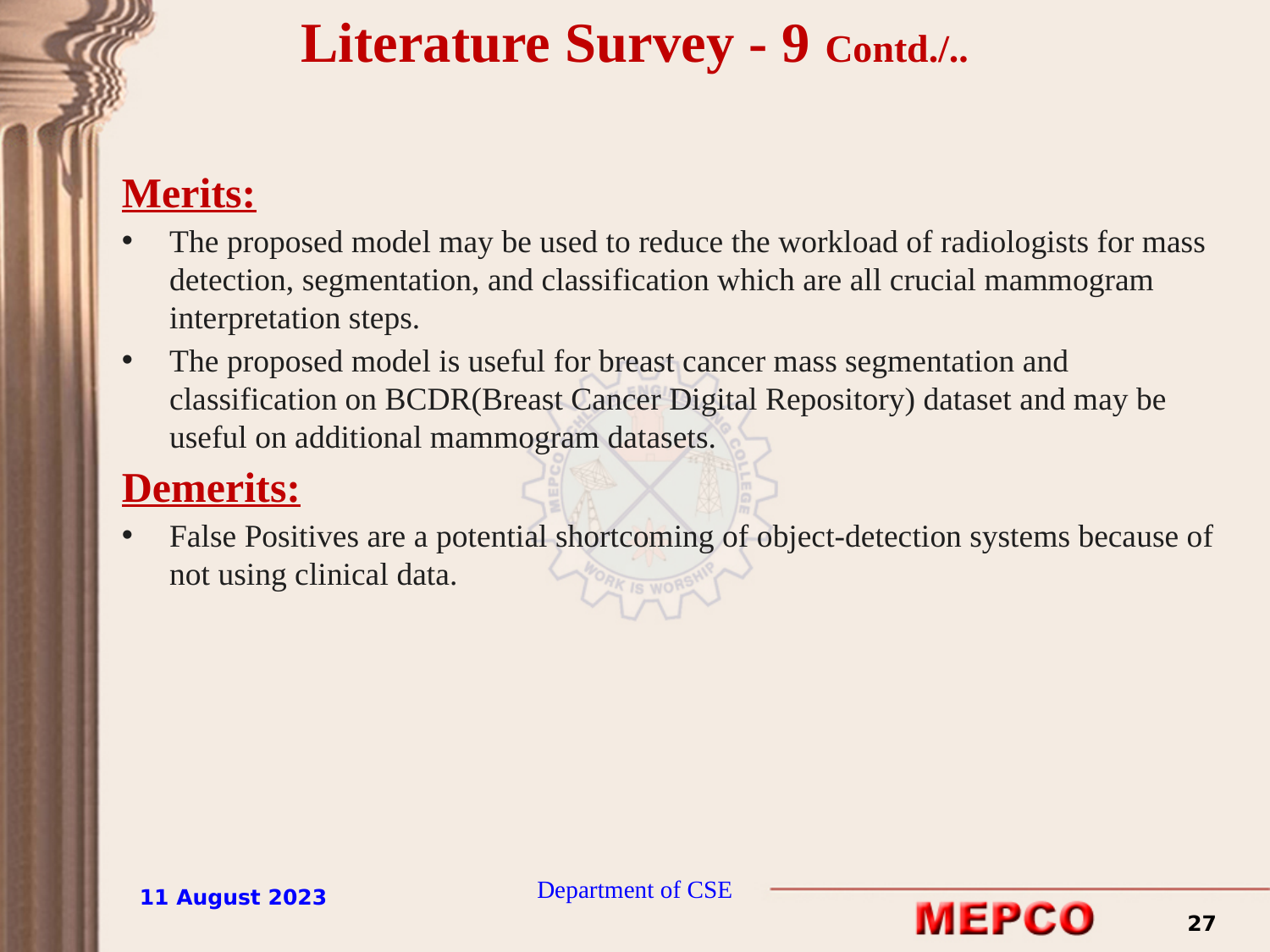

Literature Survey - 9 Contd./..
Merits:
The proposed model may be used to reduce the workload of radiologists for mass detection, segmentation, and classification which are all crucial mammogram interpretation steps.
The proposed model is useful for breast cancer mass segmentation and classification on BCDR(Breast Cancer Digital Repository) dataset and may be useful on additional mammogram datasets.
Demerits:
False Positives are a potential shortcoming of object-detection systems because of not using clinical data.
Department of CSE